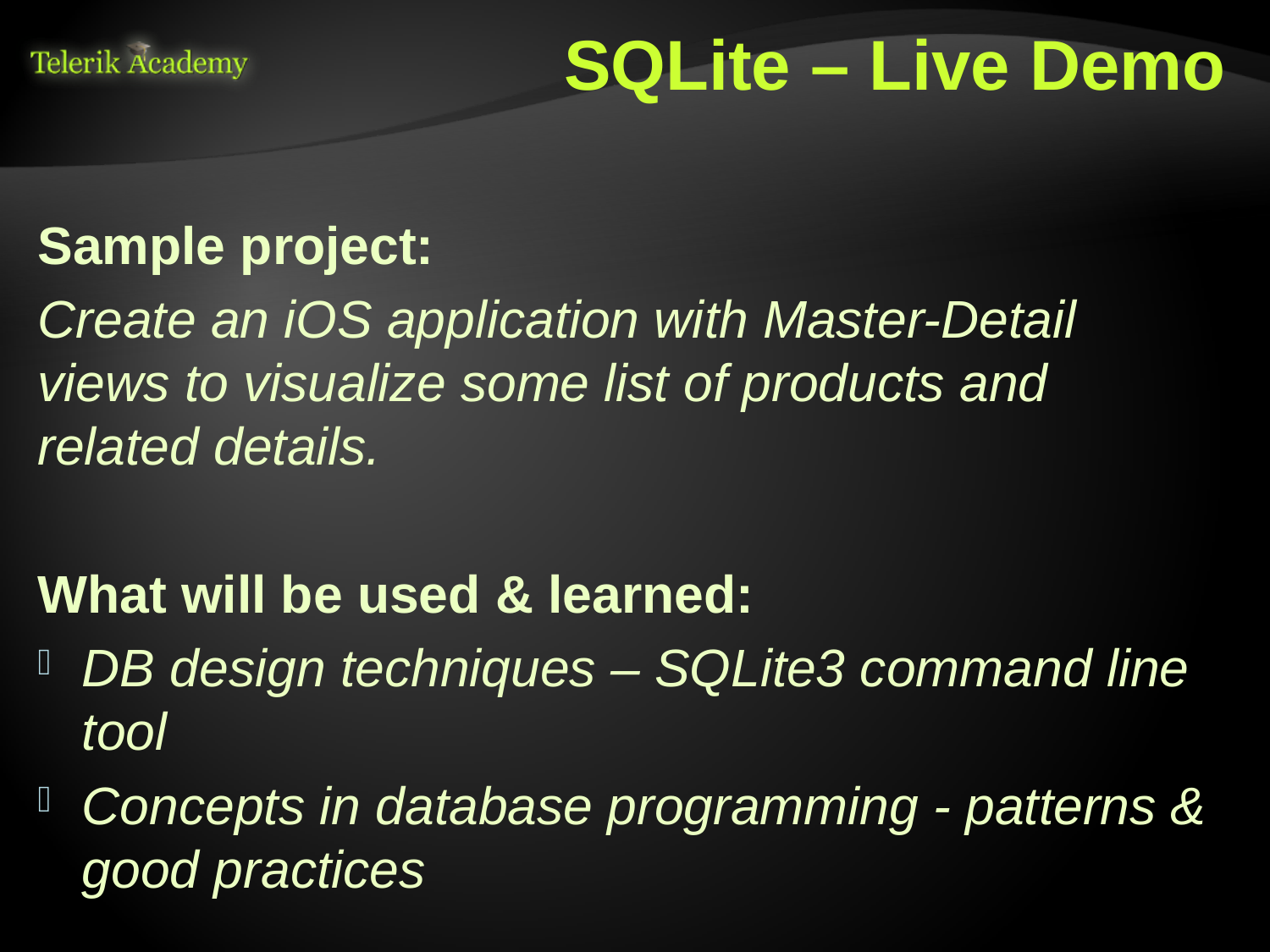

# SQLite – Live Demo
Sample project:
Create an iOS application with Master-Detail views to visualize some list of products and related details.

What will be used & learned:
DB design techniques – SQLite3 command line tool
Concepts in database programming - patterns & good practices